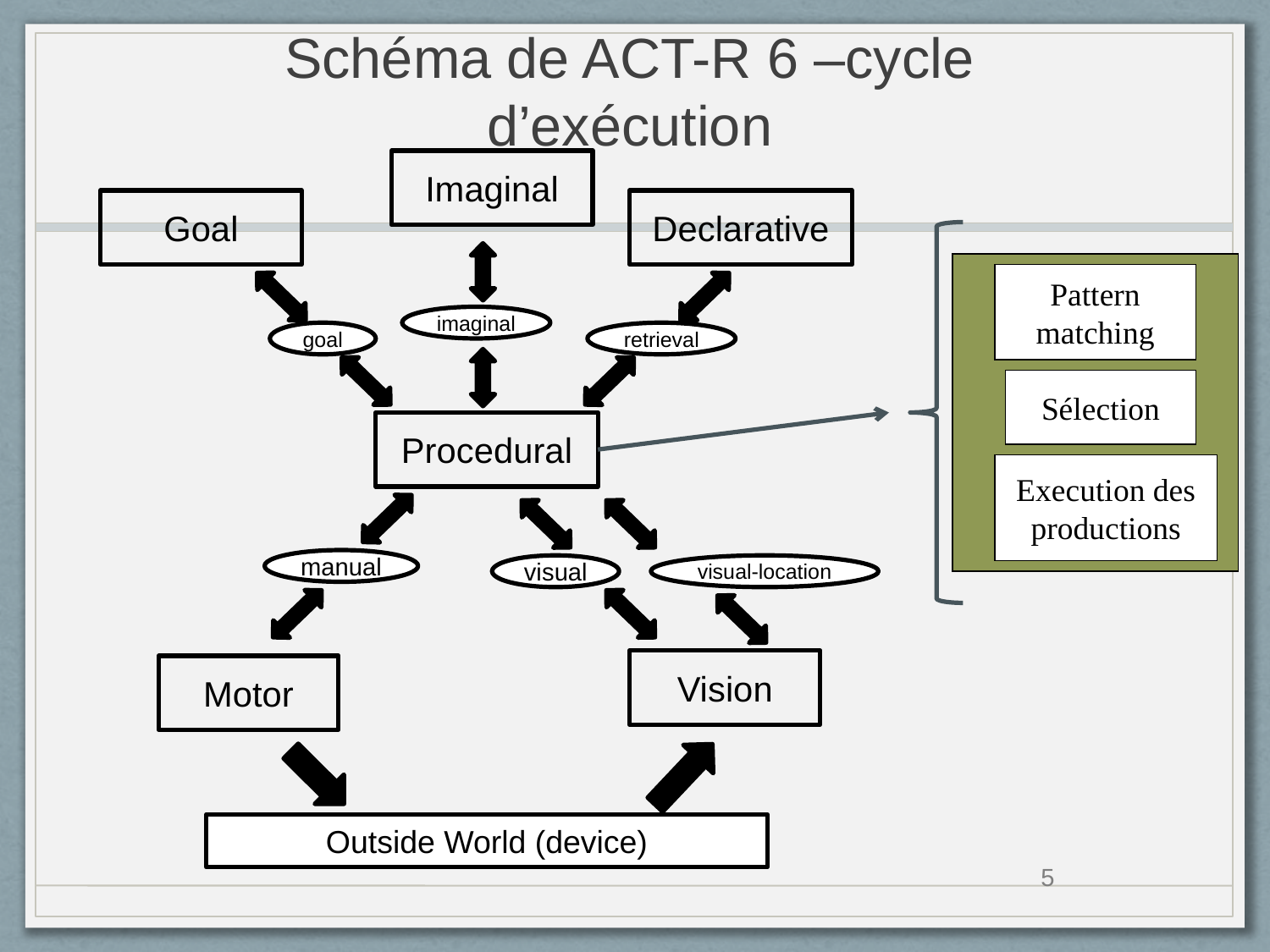

# Schéma de ACT-R 6 –cycle d’exécution
Imaginal
Goal
Declarative

Pattern
matching

imaginal
goal
retrieval

Sélection

Procedural
Execution des
productions

manual
visual
visual-location

Vision
Motor

Outside World (device)
5